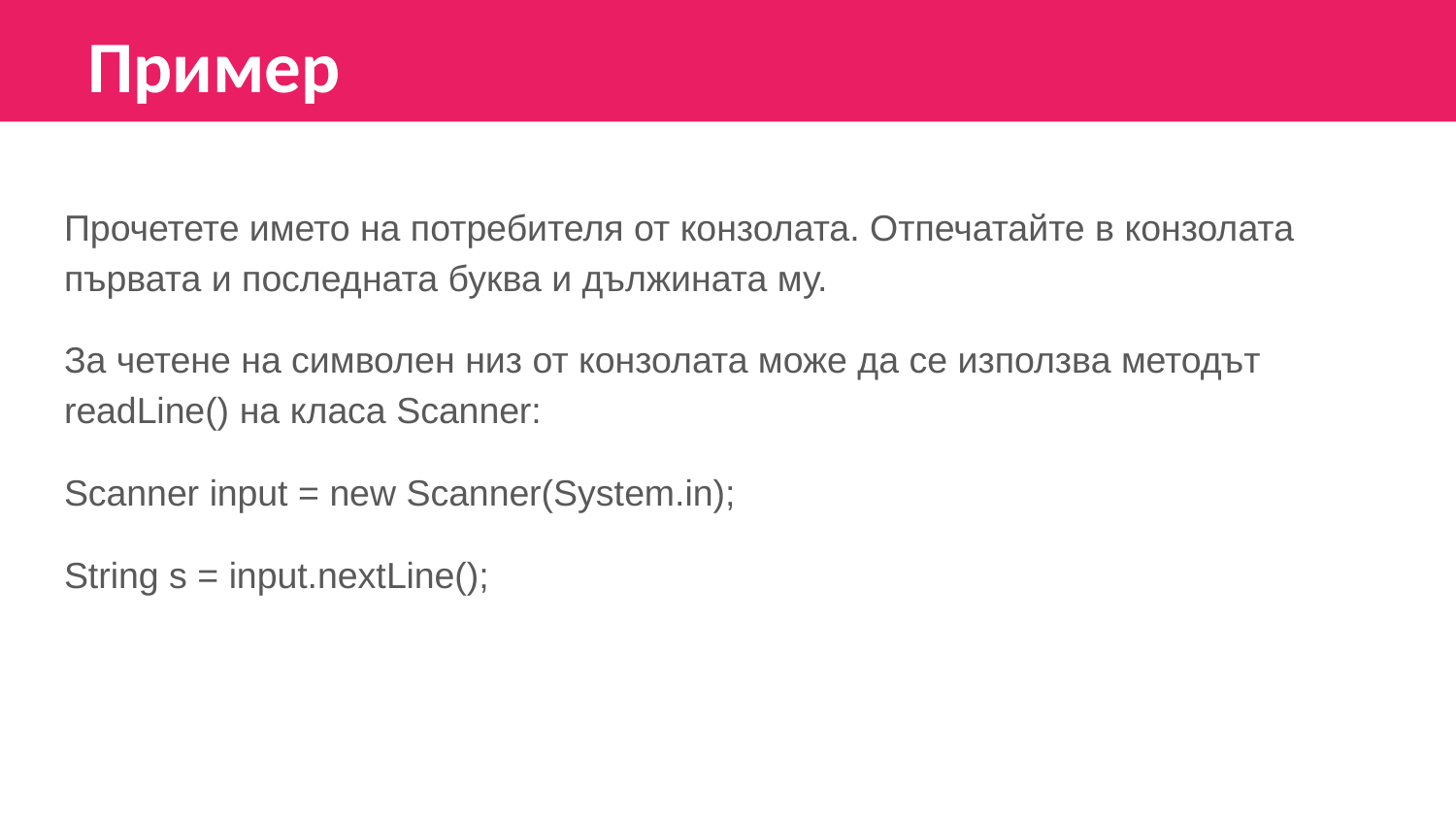

Пример
Прочетете името на потребителя от конзолата. Отпечатайте в конзолата първата и последната буква и дължината му.
За четене на символен низ от конзолата може да се използва методът readLine() на класа Scanner:
Scanner input = new Scanner(System.in);
String s = input.nextLine();